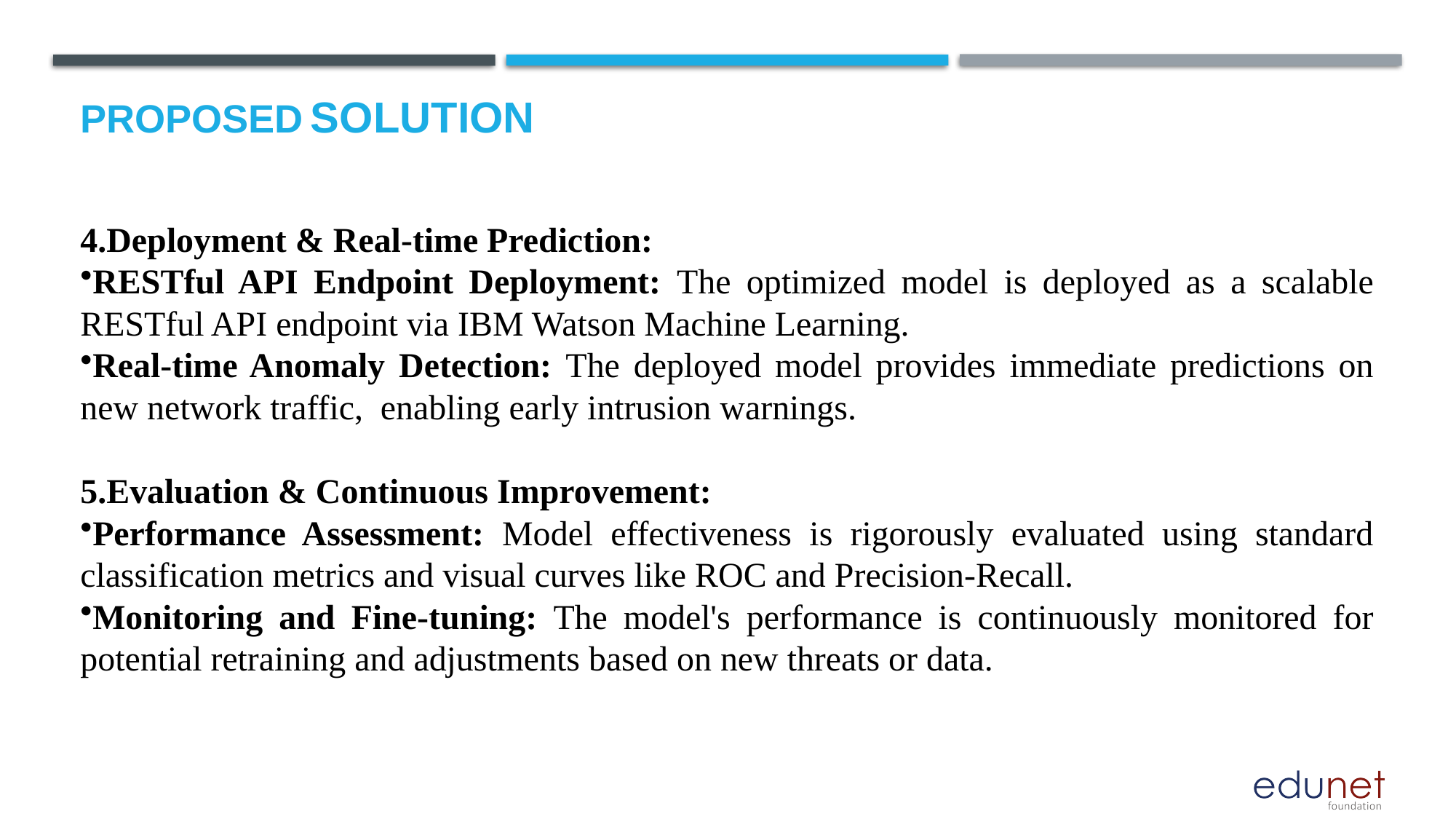

# Proposed Solution
4.Deployment & Real-time Prediction:
RESTful API Endpoint Deployment: The optimized model is deployed as a scalable RESTful API endpoint via IBM Watson Machine Learning.
Real-time Anomaly Detection: The deployed model provides immediate predictions on new network traffic,  enabling early intrusion warnings.

5.Evaluation & Continuous Improvement:
Performance Assessment: Model effectiveness is rigorously evaluated using standard classification metrics and visual curves like ROC and Precision-Recall.
Monitoring and Fine-tuning: The model's performance is continuously monitored for potential retraining and adjustments based on new threats or data.